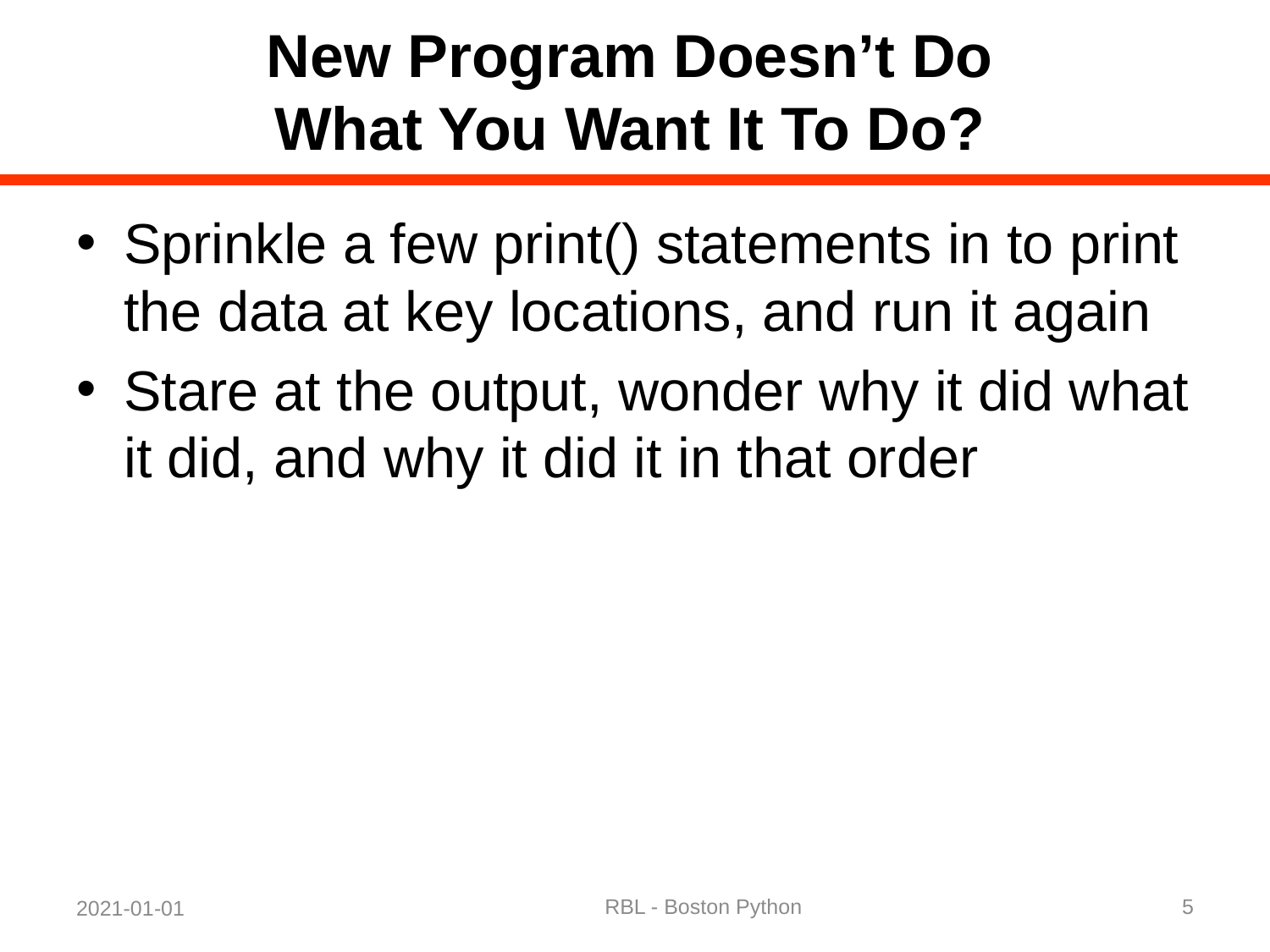

# New Program Doesn’t Do What You Want It To Do?
Sprinkle a few print() statements in to print the data at key locations, and run it again
Stare at the output, wonder why it did what it did, and why it did it in that order
RBL - Boston Python
5
2021-01-01